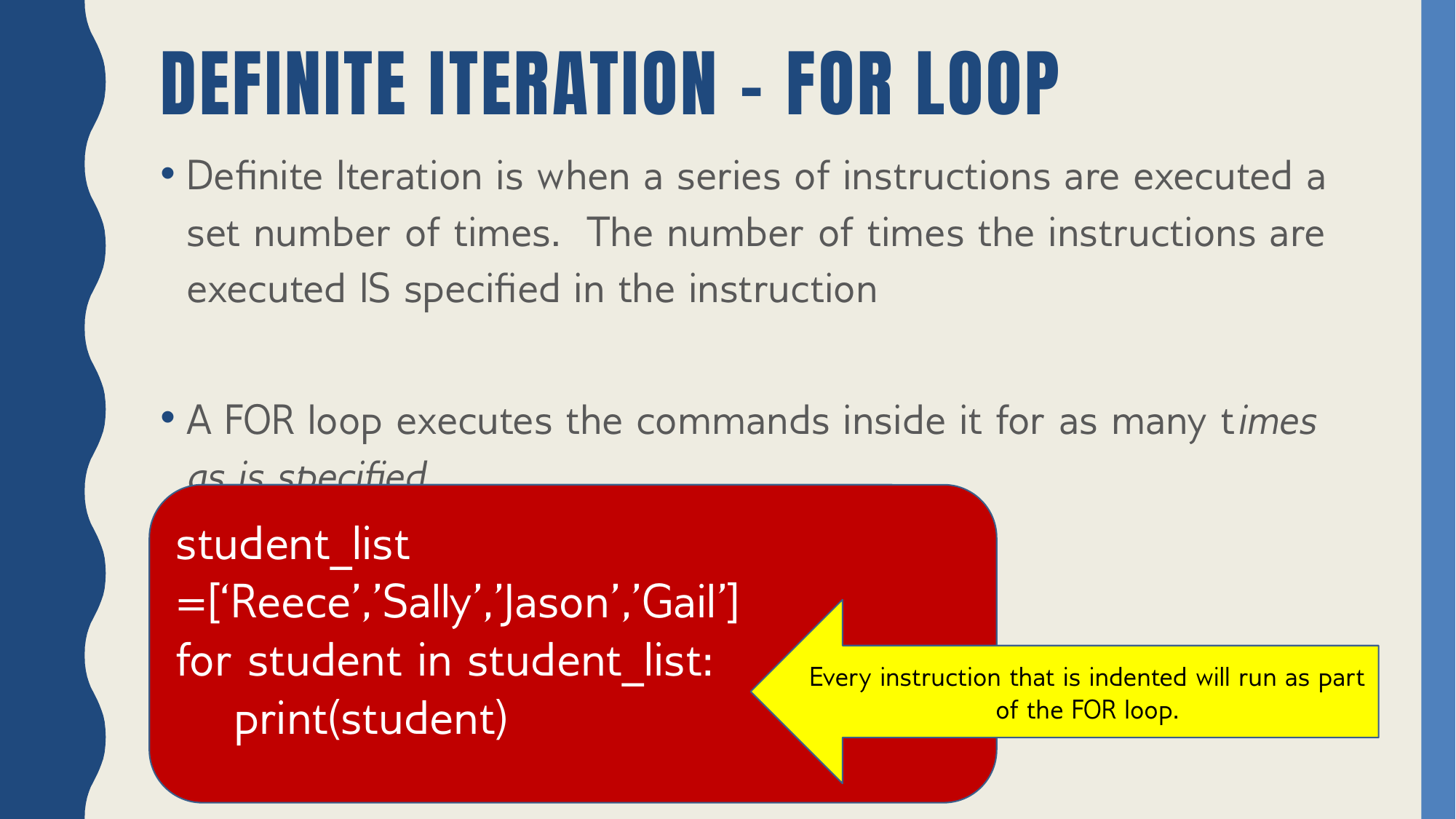

# definite iteration - FOR Loop
Definite Iteration is when a series of instructions are executed a set number of times.  The number of times the instructions are executed IS specified in the instruction

A FOR loop executes the commands inside it for as many times as is specified.

Syntax is
For student in student_list:
student_list =[‘Reece’,’Sally’,’Jason’,’Gail’]
for student in student_list:
    print(student)

Every instruction that is indented will run as part of the FOR loop.